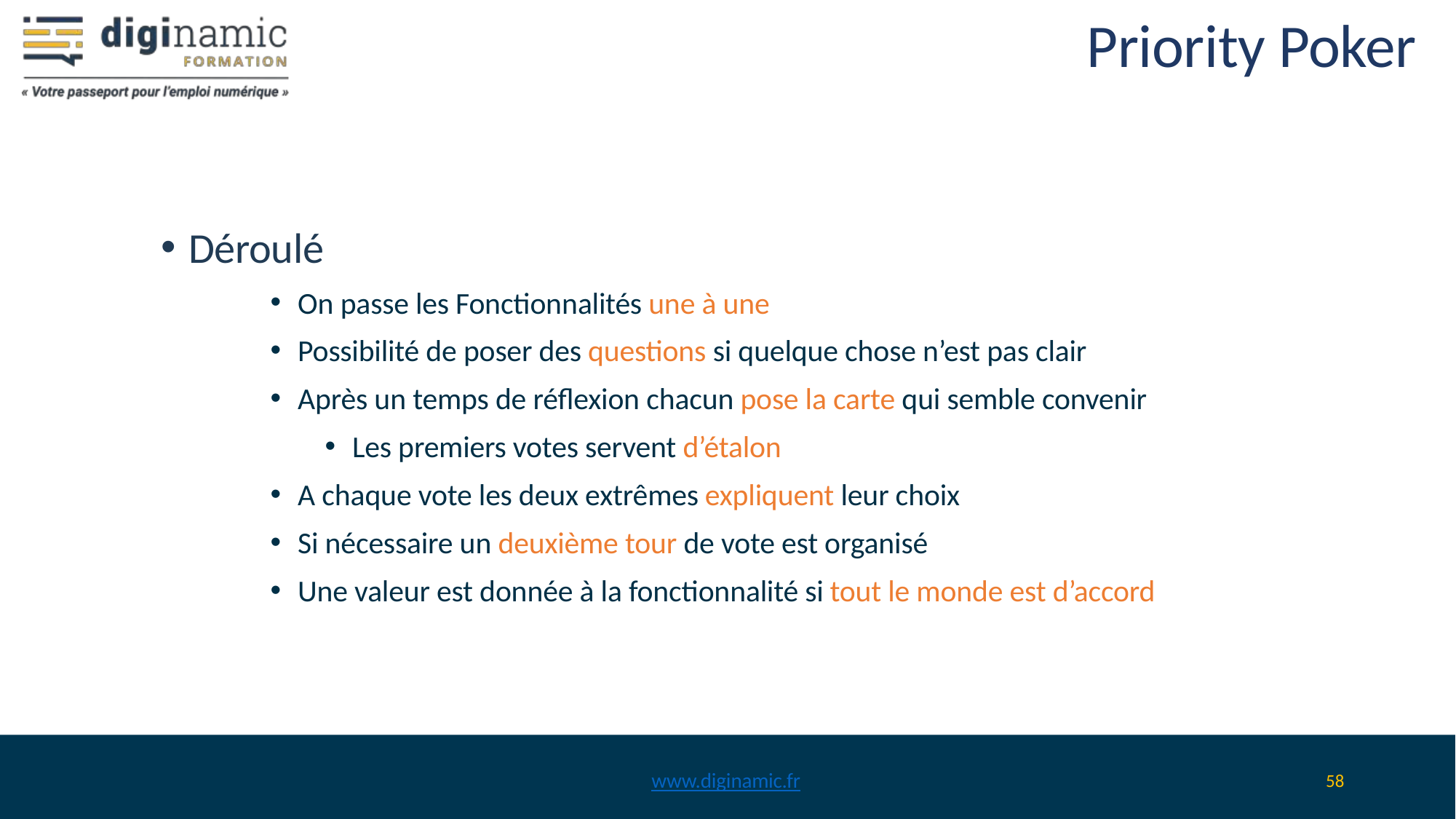

# Priority Poker
Déroulé
On passe les Fonctionnalités une à une
Possibilité de poser des questions si quelque chose n’est pas clair
Après un temps de réflexion chacun pose la carte qui semble convenir
Les premiers votes servent d’étalon
A chaque vote les deux extrêmes expliquent leur choix
Si nécessaire un deuxième tour de vote est organisé
Une valeur est donnée à la fonctionnalité si tout le monde est d’accord
www.diginamic.fr
58